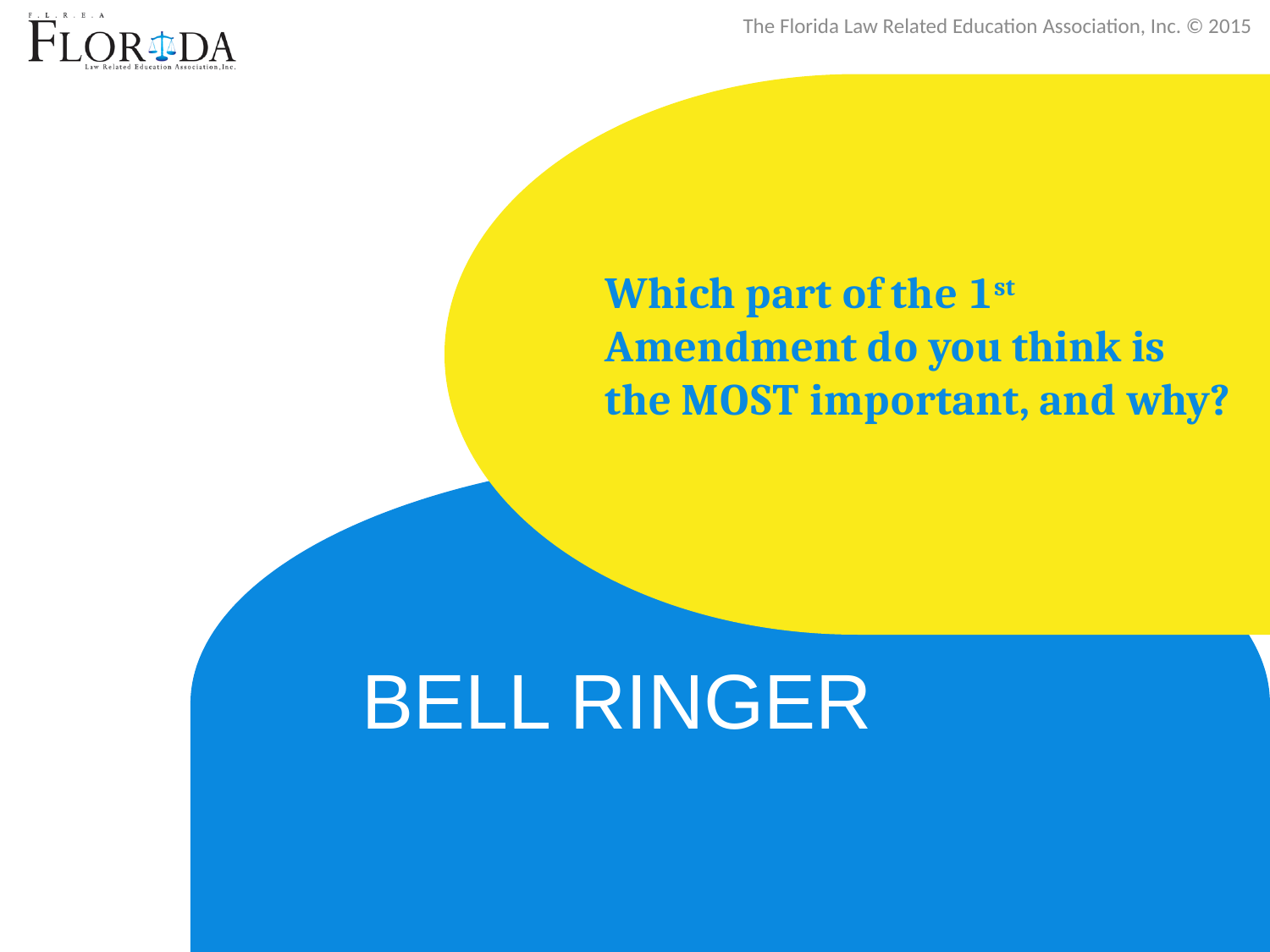

Which part of the 1st Amendment do you think is the MOST important, and why?
# BELL RINGER